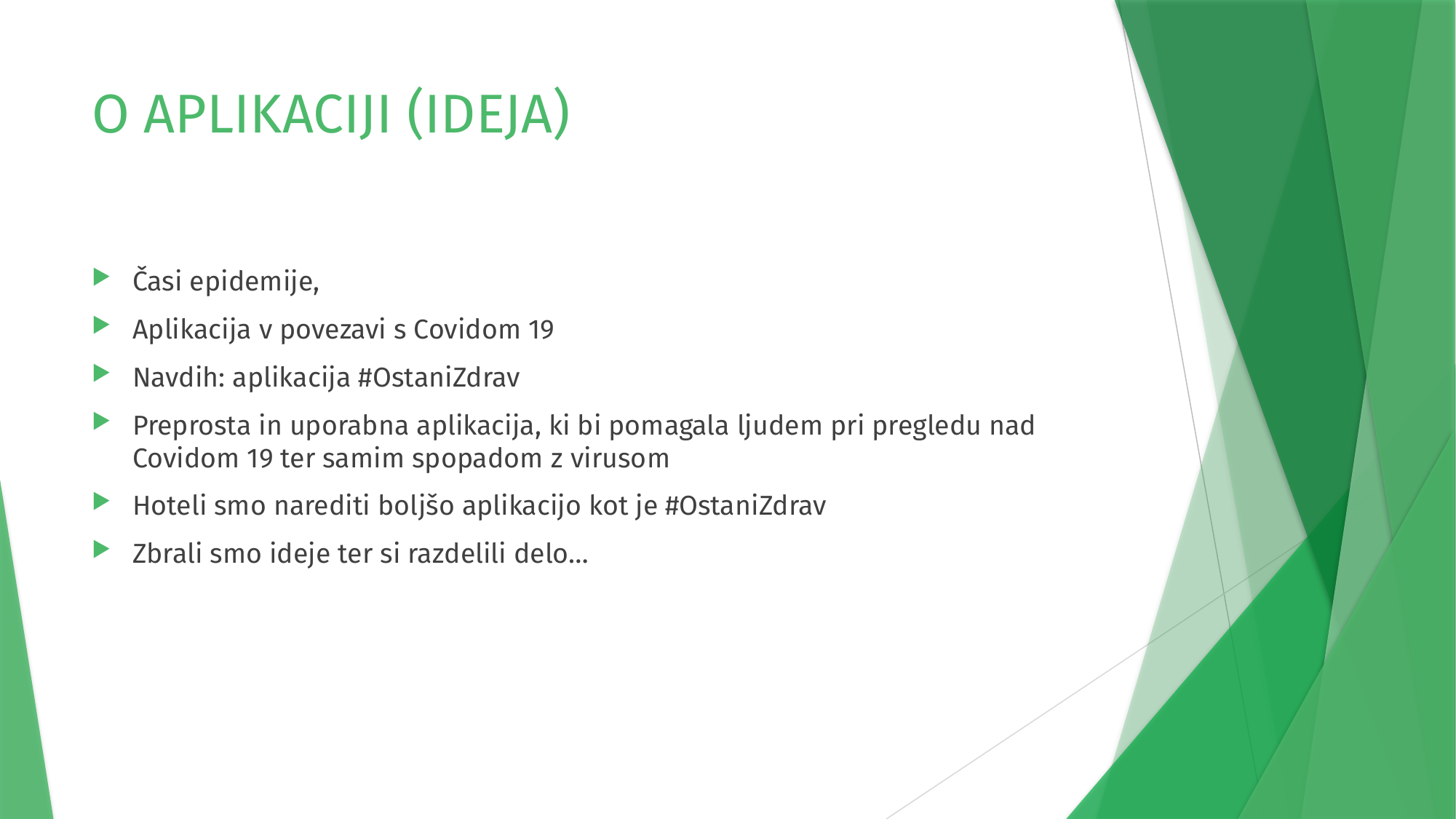

# O APLIKACIJI (IDEJA)
Časi epidemije,
Aplikacija v povezavi s Covidom 19
Navdih: aplikacija #OstaniZdrav
Preprosta in uporabna aplikacija, ki bi pomagala ljudem pri pregledu nad Covidom 19 ter samim spopadom z virusom
Hoteli smo narediti boljšo aplikacijo kot je #OstaniZdrav
Zbrali smo ideje ter si razdelili delo…